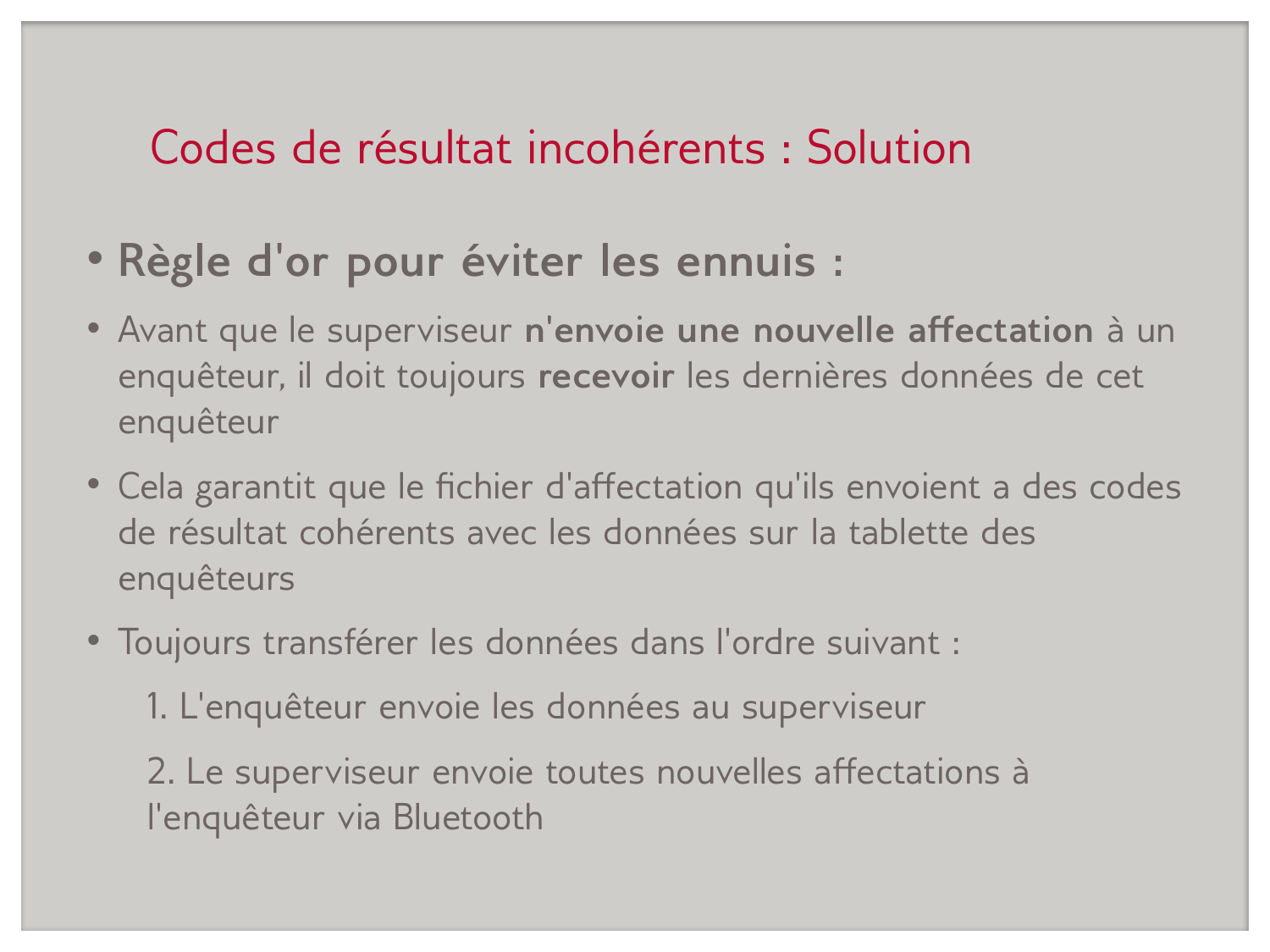

# Codes de résultat incohérents : Solution
Règle d'or pour éviter les ennuis :
Avant que le superviseur n'envoie une nouvelle affectation à un enquêteur, il doit toujours recevoir les dernières données de cet enquêteur
Cela garantit que le fichier d'affectation qu'ils envoient a des codes de résultat cohérents avec les données sur la tablette des enquêteurs
Toujours transférer les données dans l'ordre suivant :
1. L'enquêteur envoie les données au superviseur
2. Le superviseur envoie toutes nouvelles affectations à l'enquêteur via Bluetooth